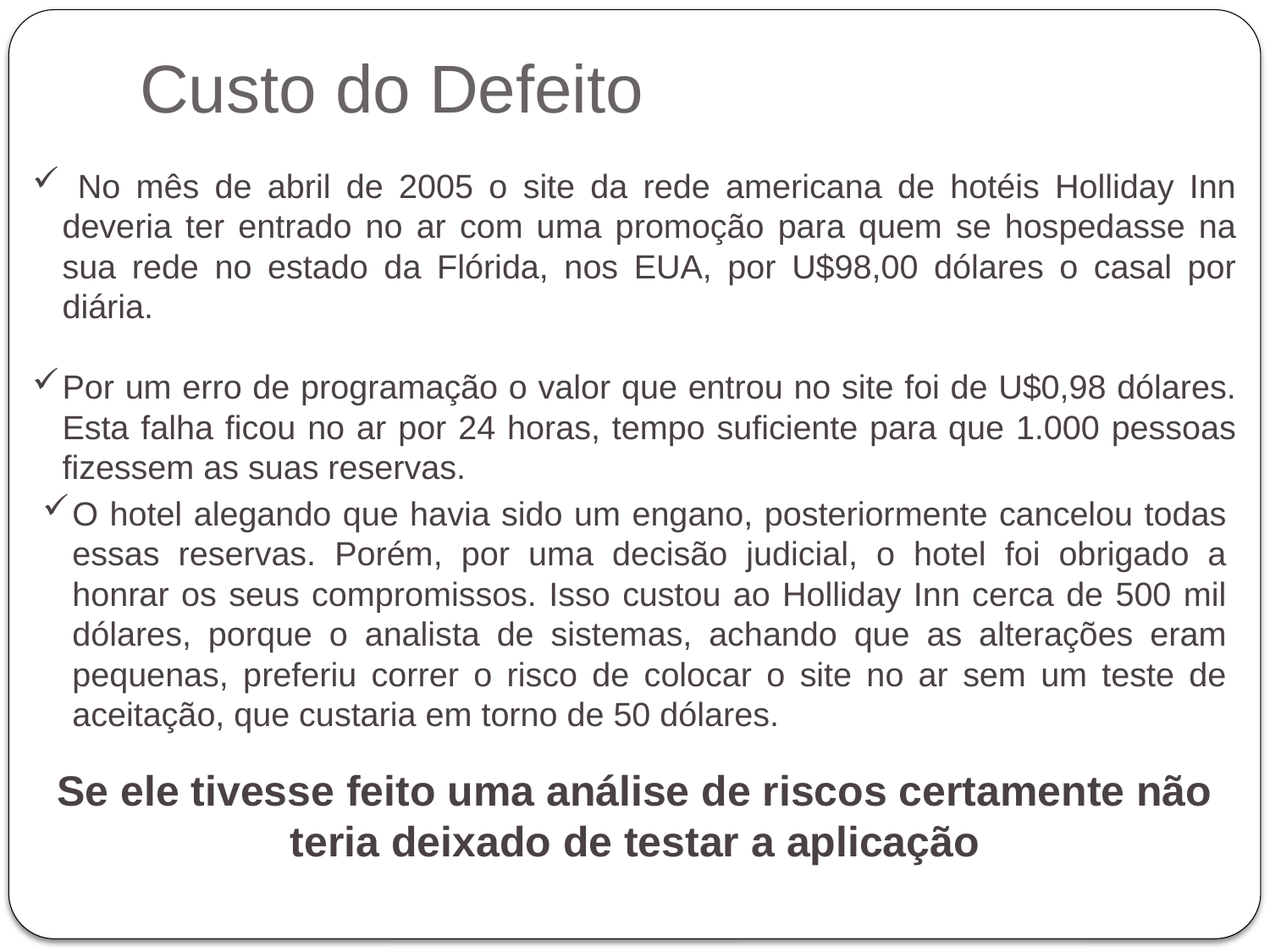

# Custo do Defeito
 No mês de abril de 2005 o site da rede americana de hotéis Holliday Inn deveria ter entrado no ar com uma promoção para quem se hospedasse na sua rede no estado da Flórida, nos EUA, por U$98,00 dólares o casal por diária.

Por um erro de programação o valor que entrou no site foi de U$0,98 dólares. Esta falha ficou no ar por 24 horas, tempo suficiente para que 1.000 pessoas fizessem as suas reservas.
O hotel alegando que havia sido um engano, posteriormente cancelou todas essas reservas. Porém, por uma decisão judicial, o hotel foi obrigado a honrar os seus compromissos. Isso custou ao Holliday Inn cerca de 500 mil dólares, porque o analista de sistemas, achando que as alterações eram pequenas, preferiu correr o risco de colocar o site no ar sem um teste de aceitação, que custaria em torno de 50 dólares.
Se ele tivesse feito uma análise de riscos certamente não teria deixado de testar a aplicação